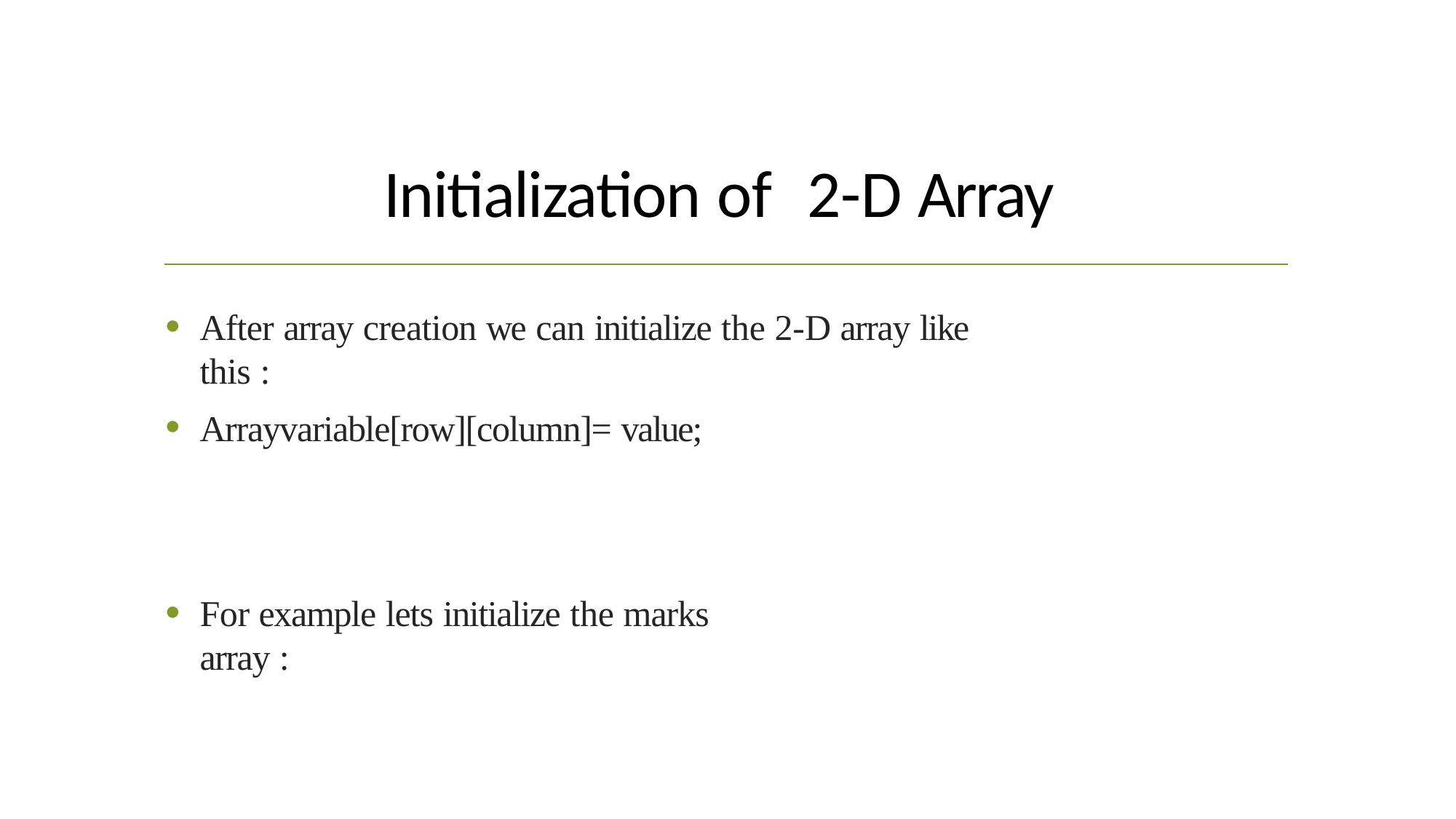

# Initialization of	2-D Array

After array creation we can initialize the 2-D array like this :
Arrayvariable[row][column]= value;
For example lets initialize the marks array :